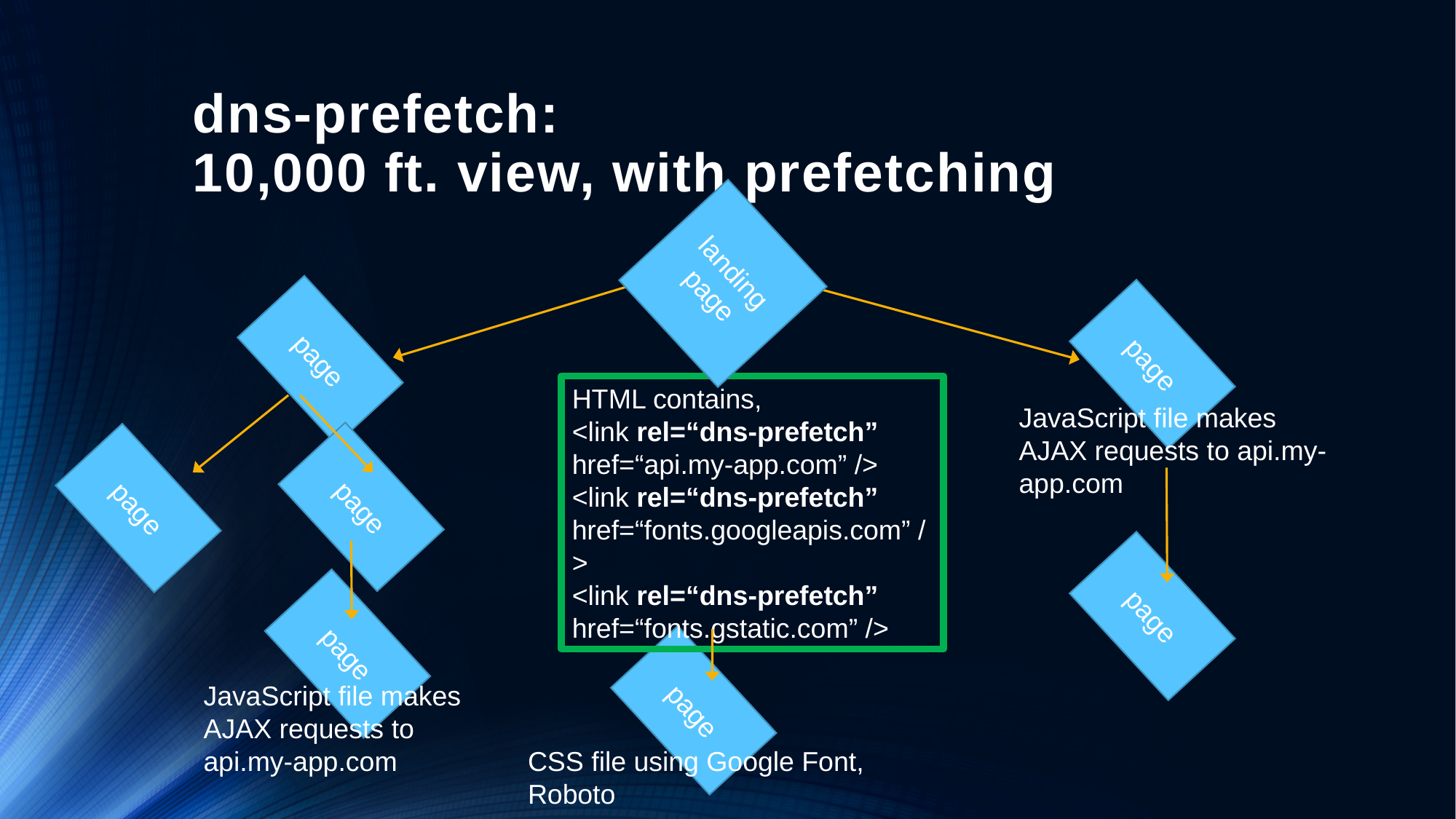

# dns-prefetch: 10,000 ft. view, with prefetching
landing
page
page
page
HTML contains,
<link rel=“dns-prefetch” href=“api.my-app.com” />
<link rel=“dns-prefetch” href=“fonts.googleapis.com” />
<link rel=“dns-prefetch” href=“fonts.gstatic.com” />
JavaScript file makes AJAX requests to api.my-app.com
page
page
page
page
page
JavaScript file makes AJAX requests to api.my-app.com
CSS file using Google Font, Roboto